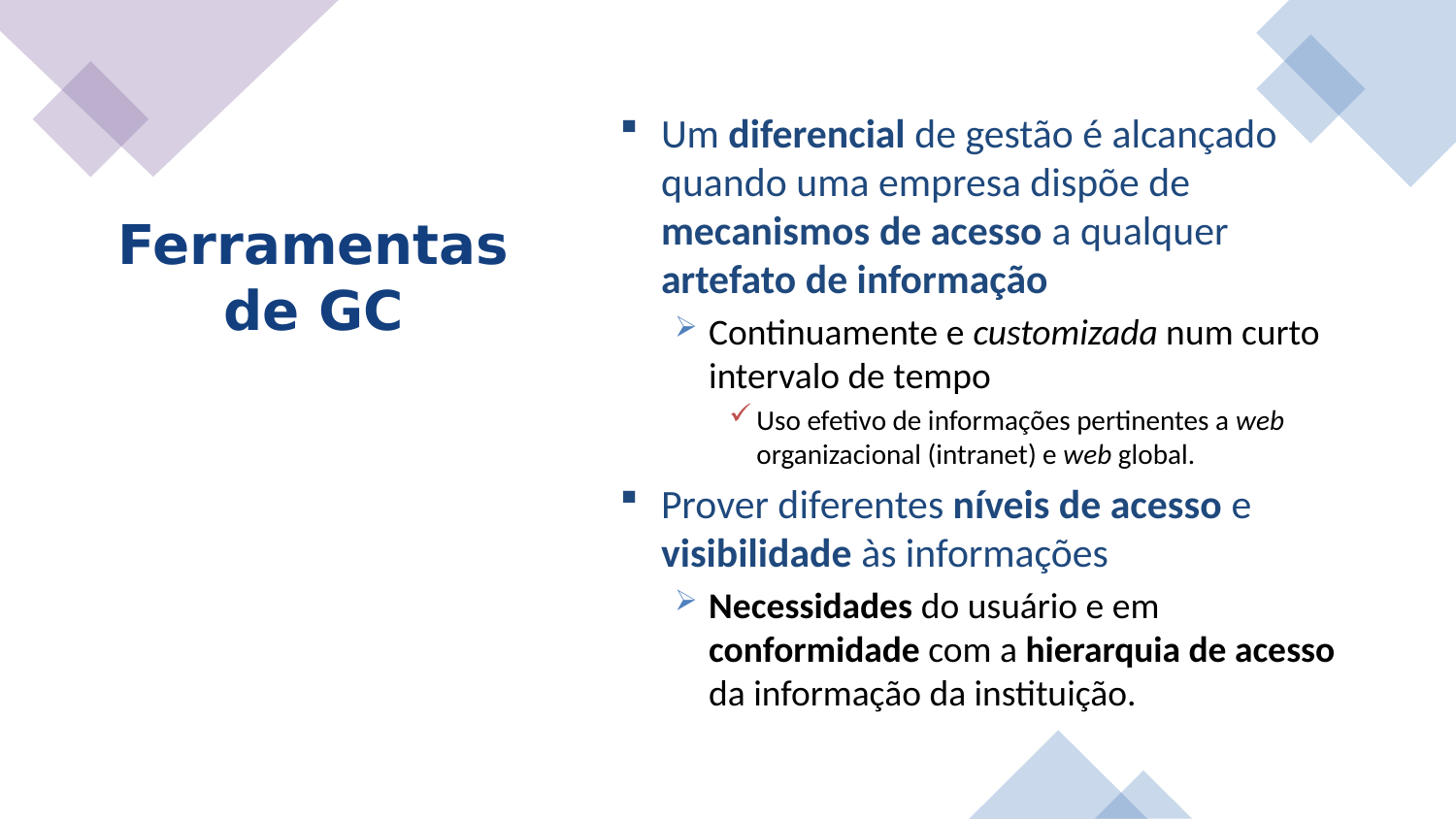

Um diferencial de gestão é alcançado quando uma empresa dispõe de mecanismos de acesso a qualquer artefato de informação
Continuamente e customizada num curto intervalo de tempo
Uso efetivo de informações pertinentes a web organizacional (intranet) e web global.
Prover diferentes níveis de acesso e visibilidade às informações
Necessidades do usuário e em conformidade com a hierarquia de acesso da informação da instituição.
# Ferramentas de GC